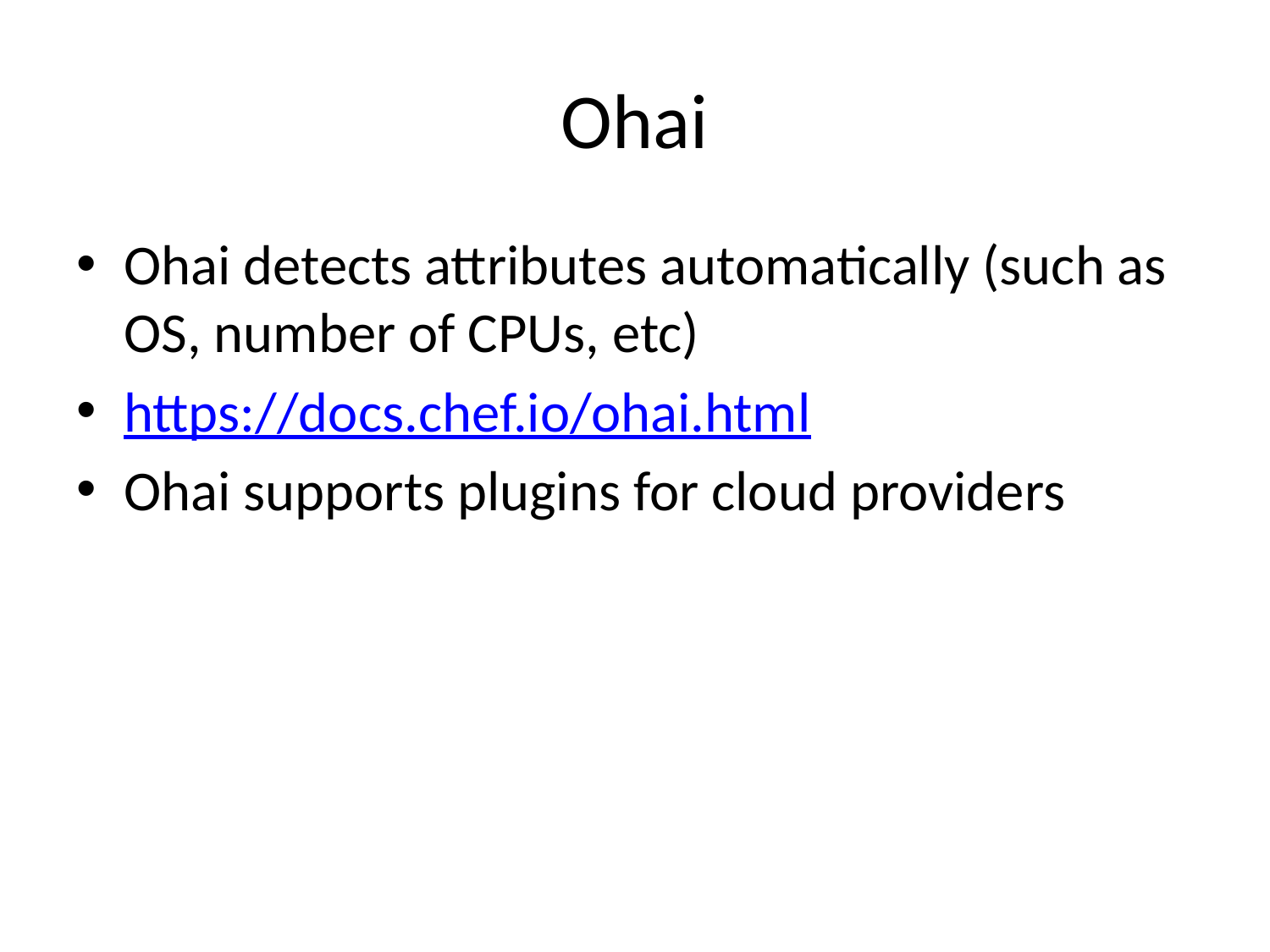

# Ohai
Ohai detects attributes automatically (such as OS, number of CPUs, etc)
https://docs.chef.io/ohai.html
Ohai supports plugins for cloud providers